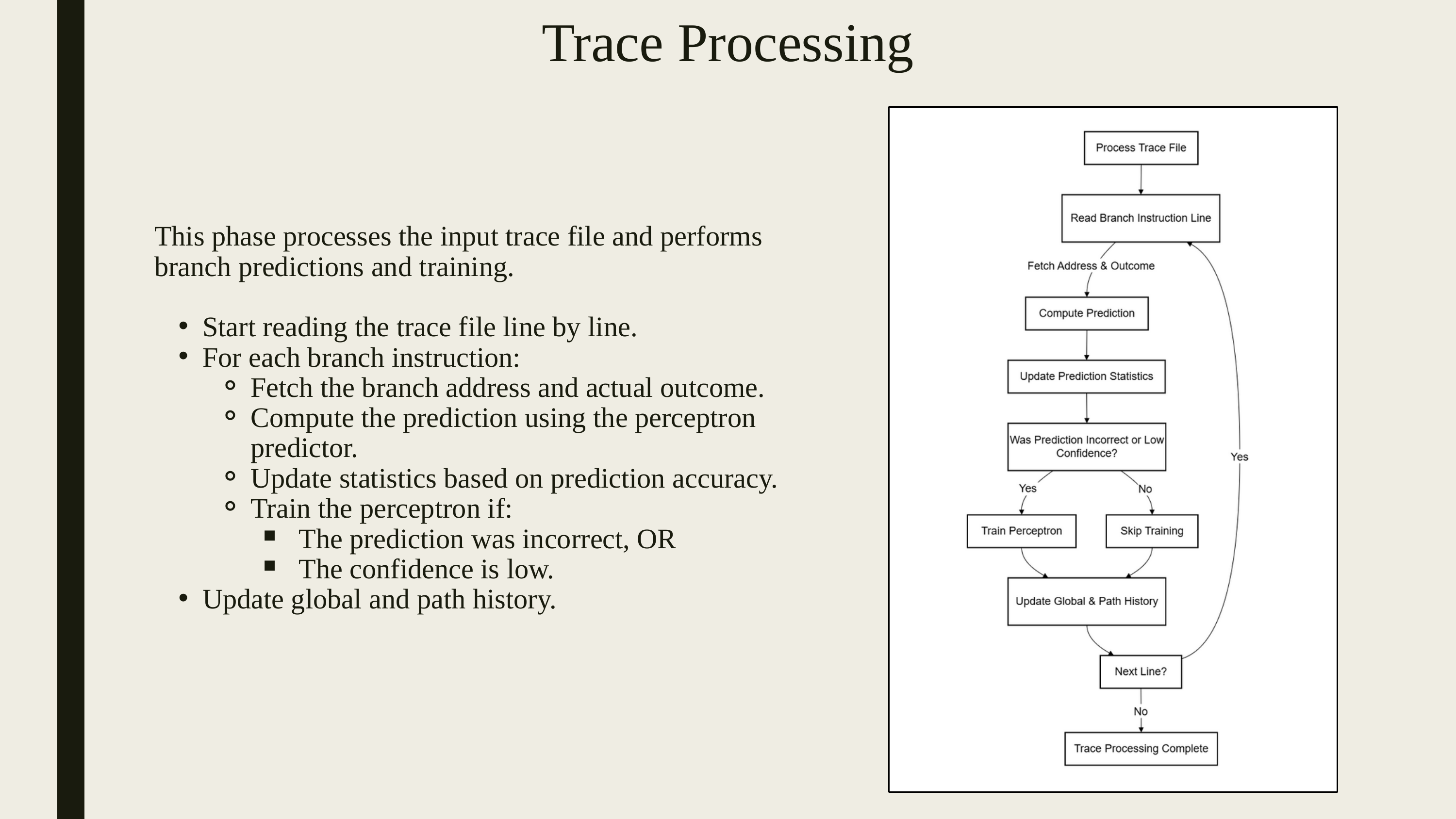

Trace Processing

This phase processes the input trace file and performs branch predictions and training.

Start reading the trace file line by line.
For each branch instruction:
Fetch the branch address and actual outcome.
Compute the prediction using the perceptron predictor.
Update statistics based on prediction accuracy.
Train the perceptron if:
The prediction was incorrect, OR
The confidence is low.
Update global and path history.